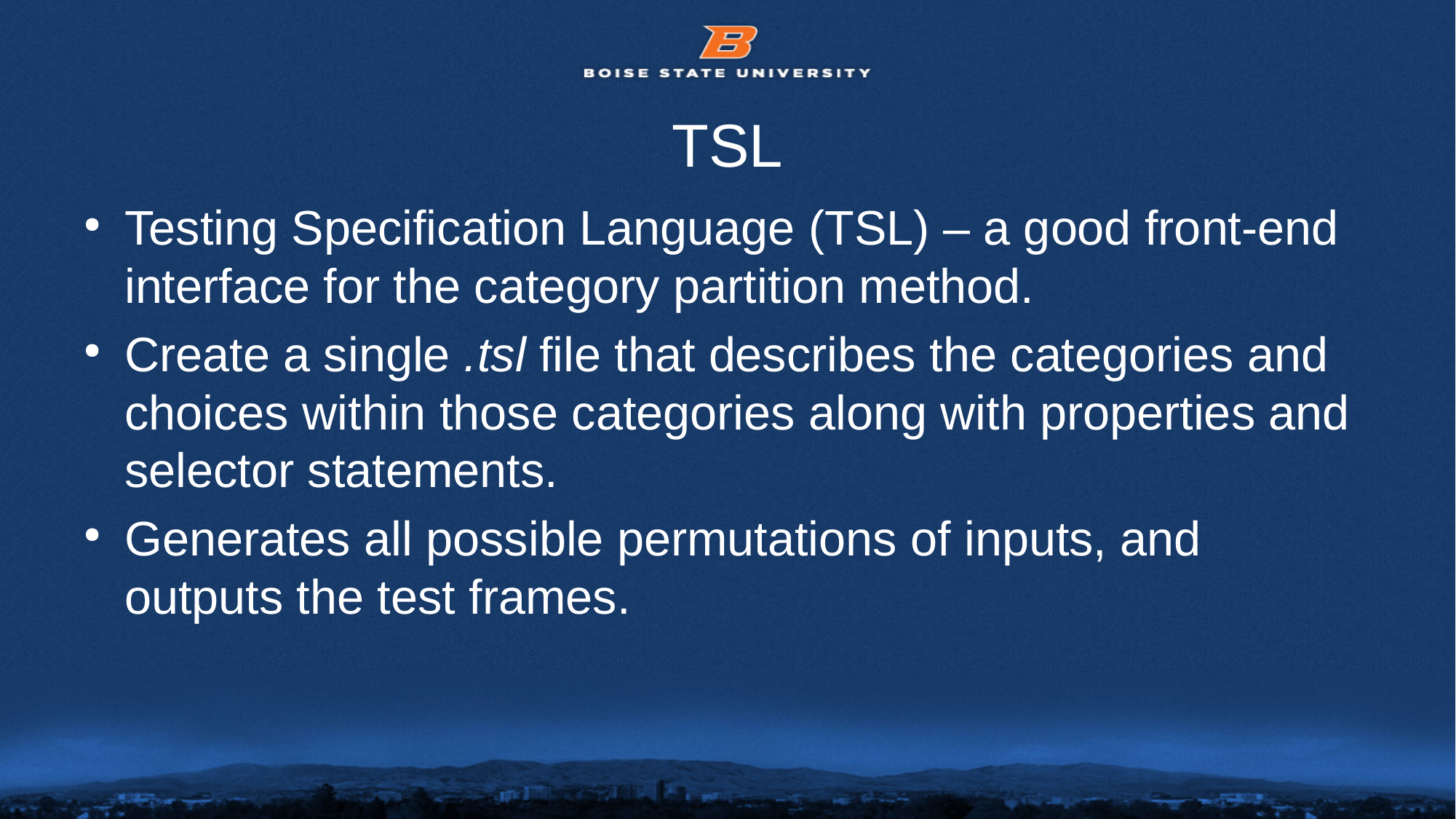

TSL
Testing Specification Language (TSL) – a good front-end interface for the category partition method.
Create a single .tsl file that describes the categories and choices within those categories along with properties and selector statements.
Generates all possible permutations of inputs, and outputs the test frames.